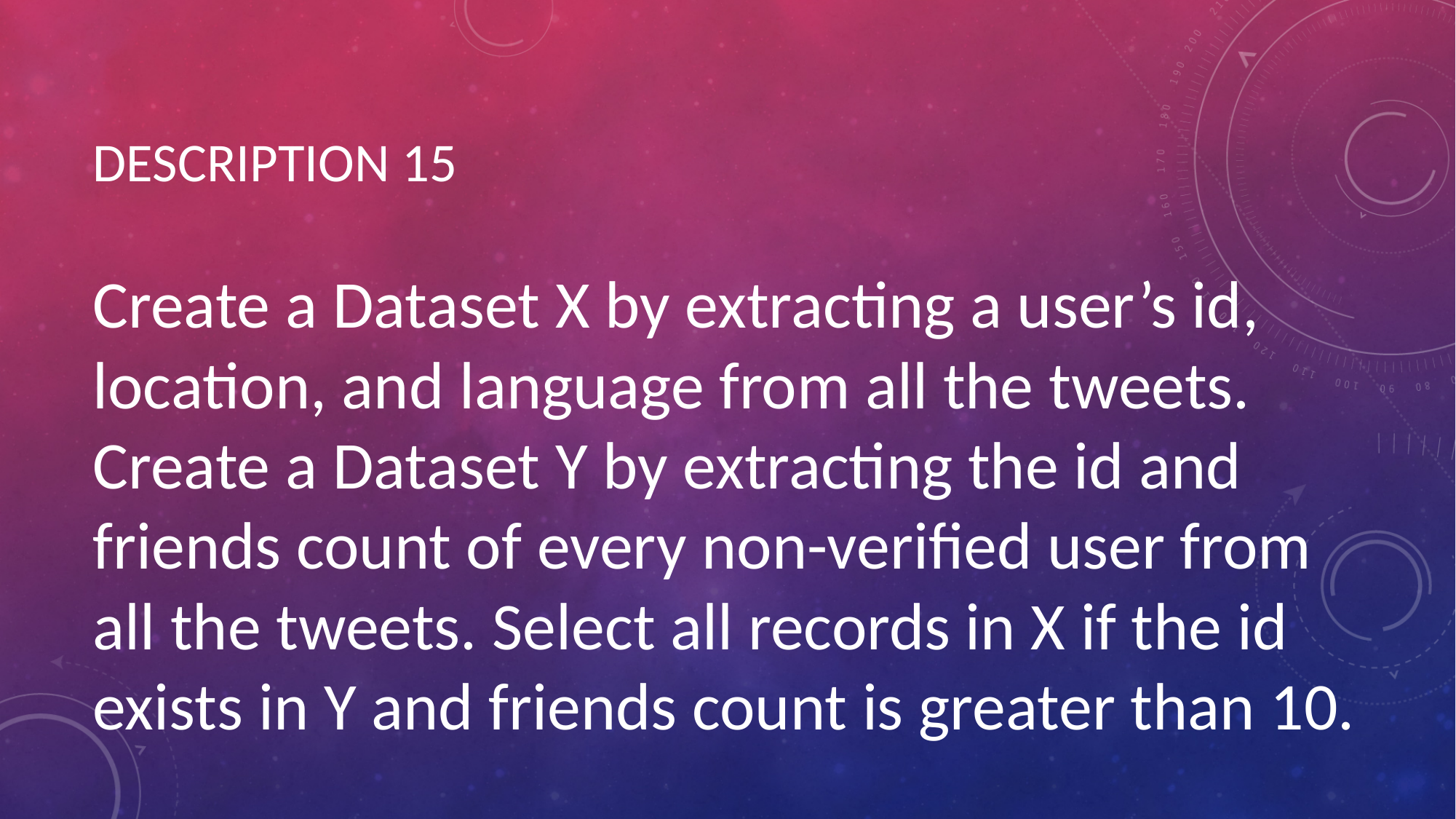

# Description 15
Create a Dataset X by extracting a user’s id, location, and language from all the tweets. Create a Dataset Y by extracting the id and friends count of every non-verified user from all the tweets. Select all records in X if the id exists in Y and friends count is greater than 10.